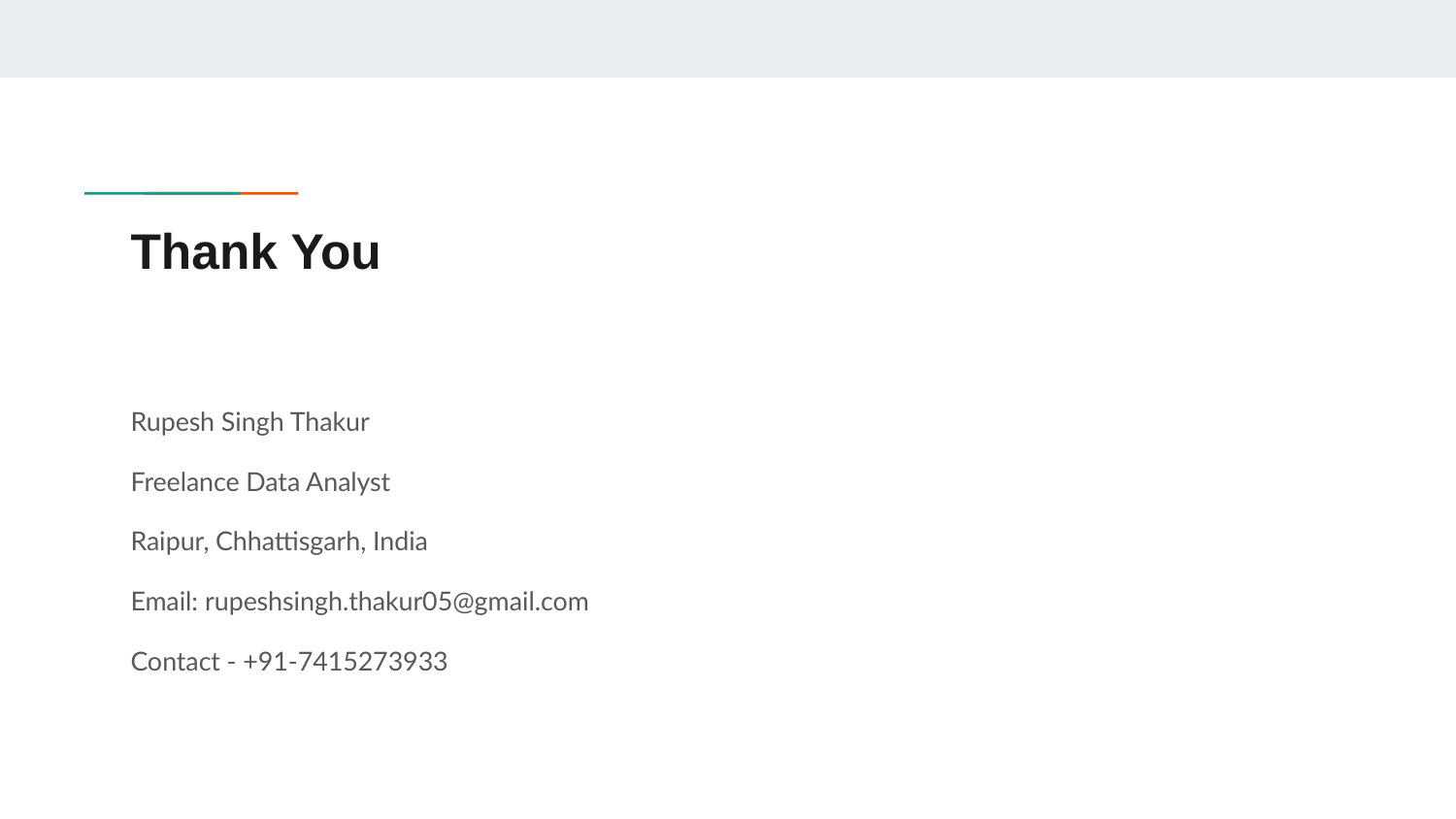

# Thank You

Rupesh Singh Thakur
Freelance Data Analyst
Raipur, Chhattisgarh, India
Email: rupeshsingh.thakur05@gmail.com
Contact - +91-7415273933